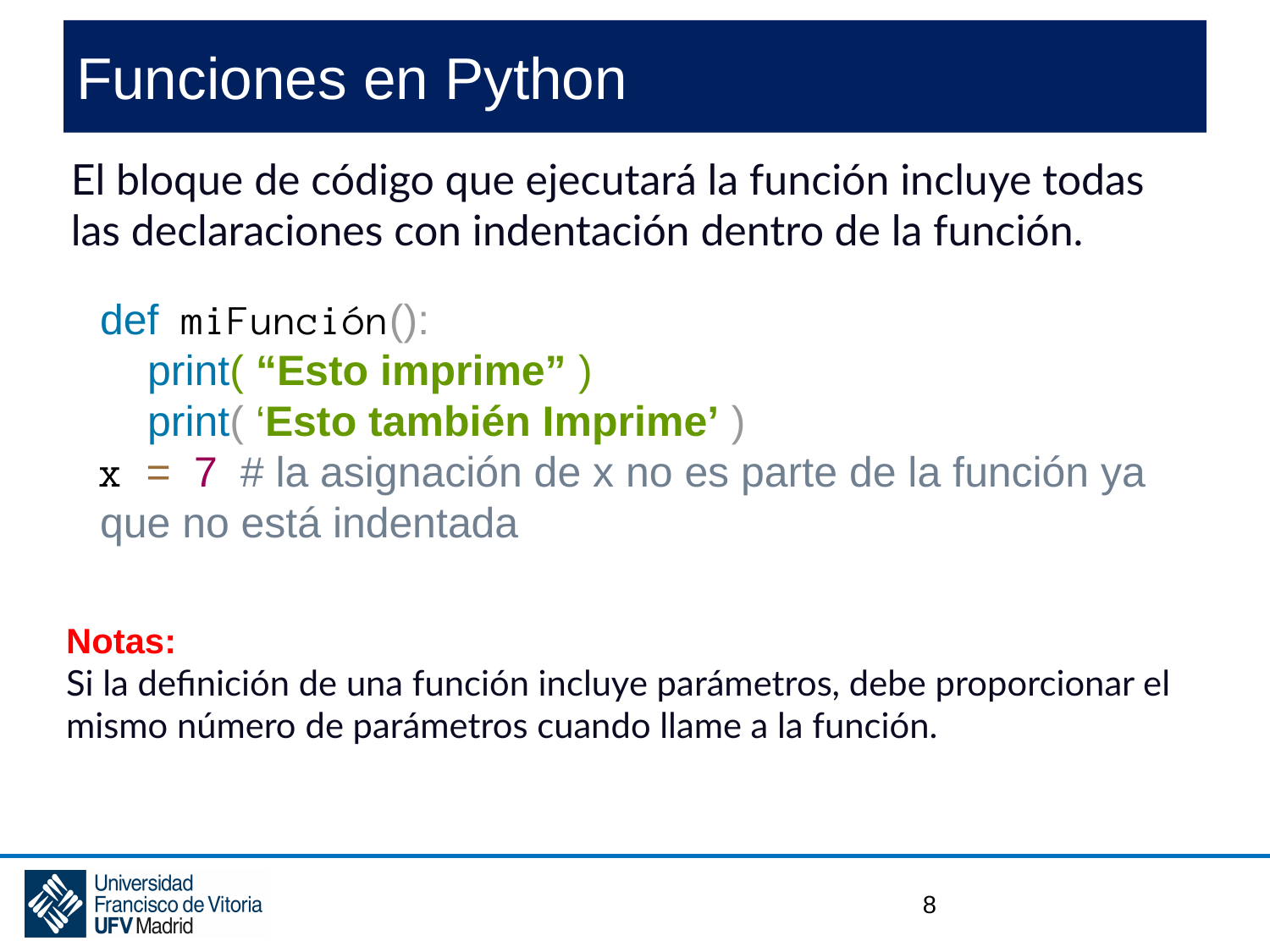

# Funciones en Python
El bloque de código que ejecutará la función incluye todas las declaraciones con indentación dentro de la función.
def miFunción():
    print( “Esto imprime” )
    print( ‘Esto también Imprime’ )
x = 7 # la asignación de x no es parte de la función ya que no está indentada
Notas:
Si la definición de una función incluye parámetros, debe proporcionar el mismo número de parámetros cuando llame a la función.
8